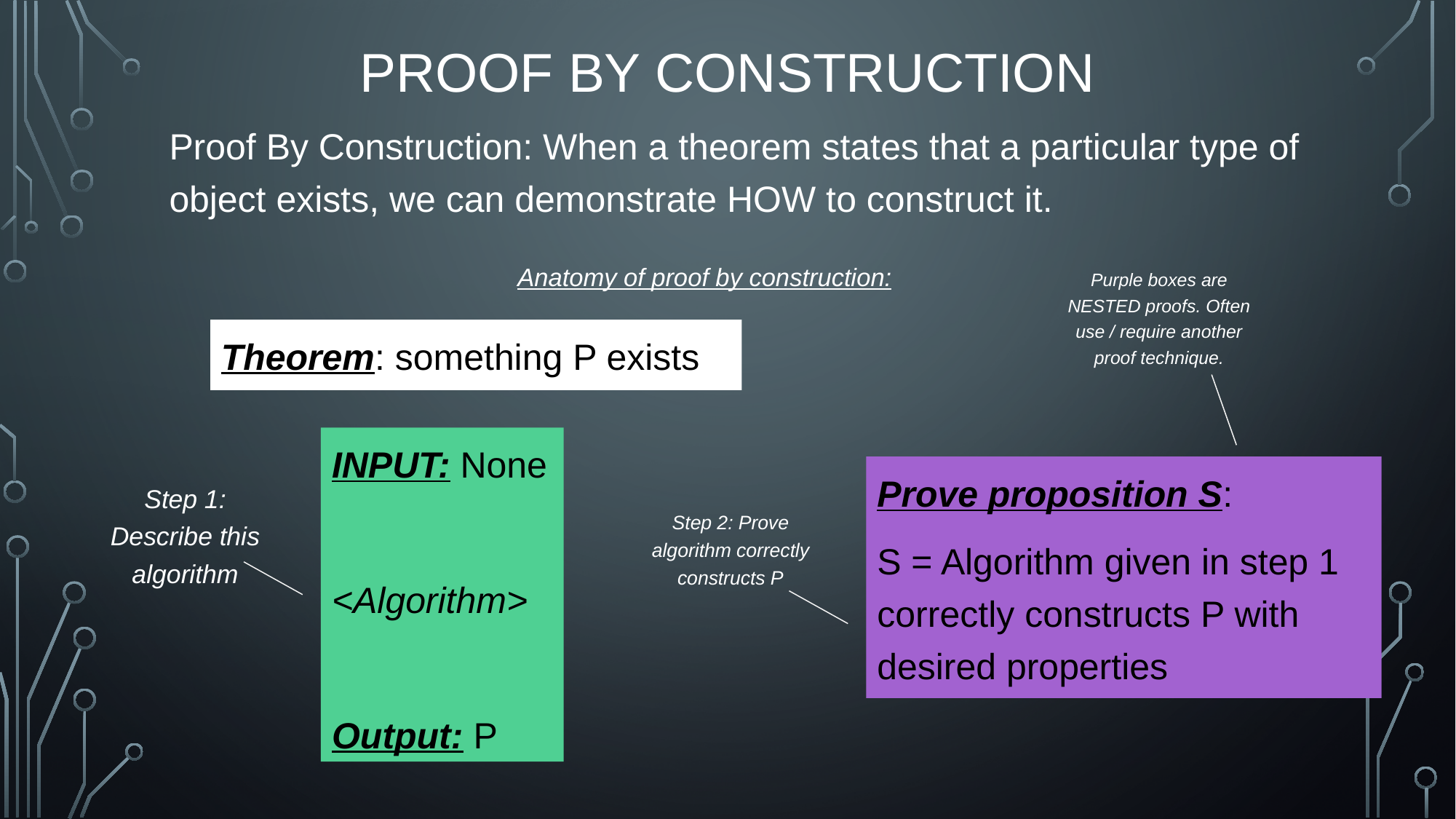

# Proof By Construction
Proof By Construction: When a theorem states that a particular type of object exists, we can demonstrate HOW to construct it.

Anatomy of proof by construction:
Purple boxes are NESTED proofs. Often use / require another proof technique.
Theorem: something P exists
INPUT: None

<Algorithm>

Output: P
Prove proposition S:
S = Algorithm given in step 1 correctly constructs P with desired properties
Step 1: Describe this algorithm
Step 2: Prove algorithm correctly constructs P